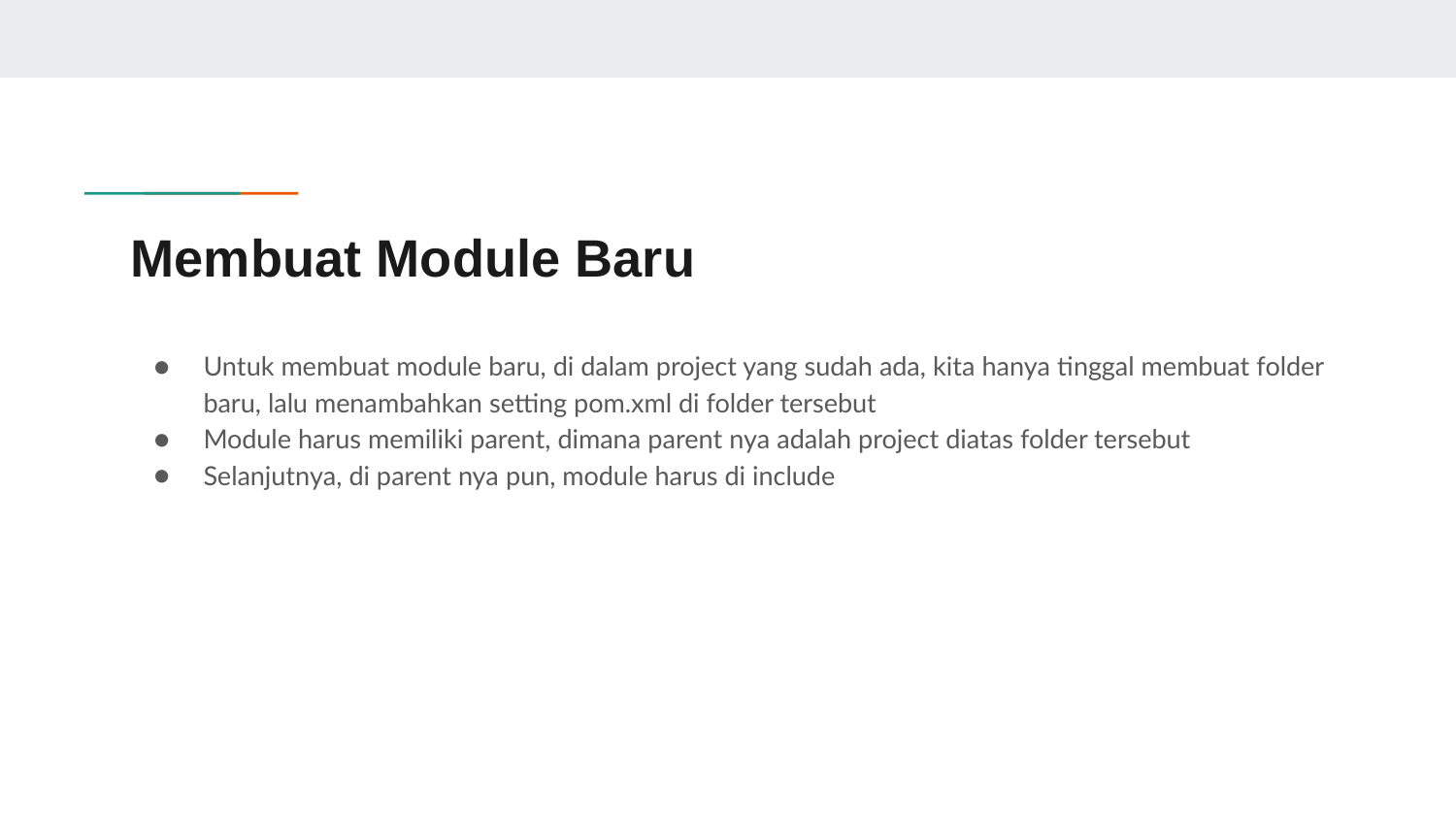

# Membuat Module Baru
Untuk membuat module baru, di dalam project yang sudah ada, kita hanya tinggal membuat folder baru, lalu menambahkan setting pom.xml di folder tersebut
Module harus memiliki parent, dimana parent nya adalah project diatas folder tersebut
Selanjutnya, di parent nya pun, module harus di include